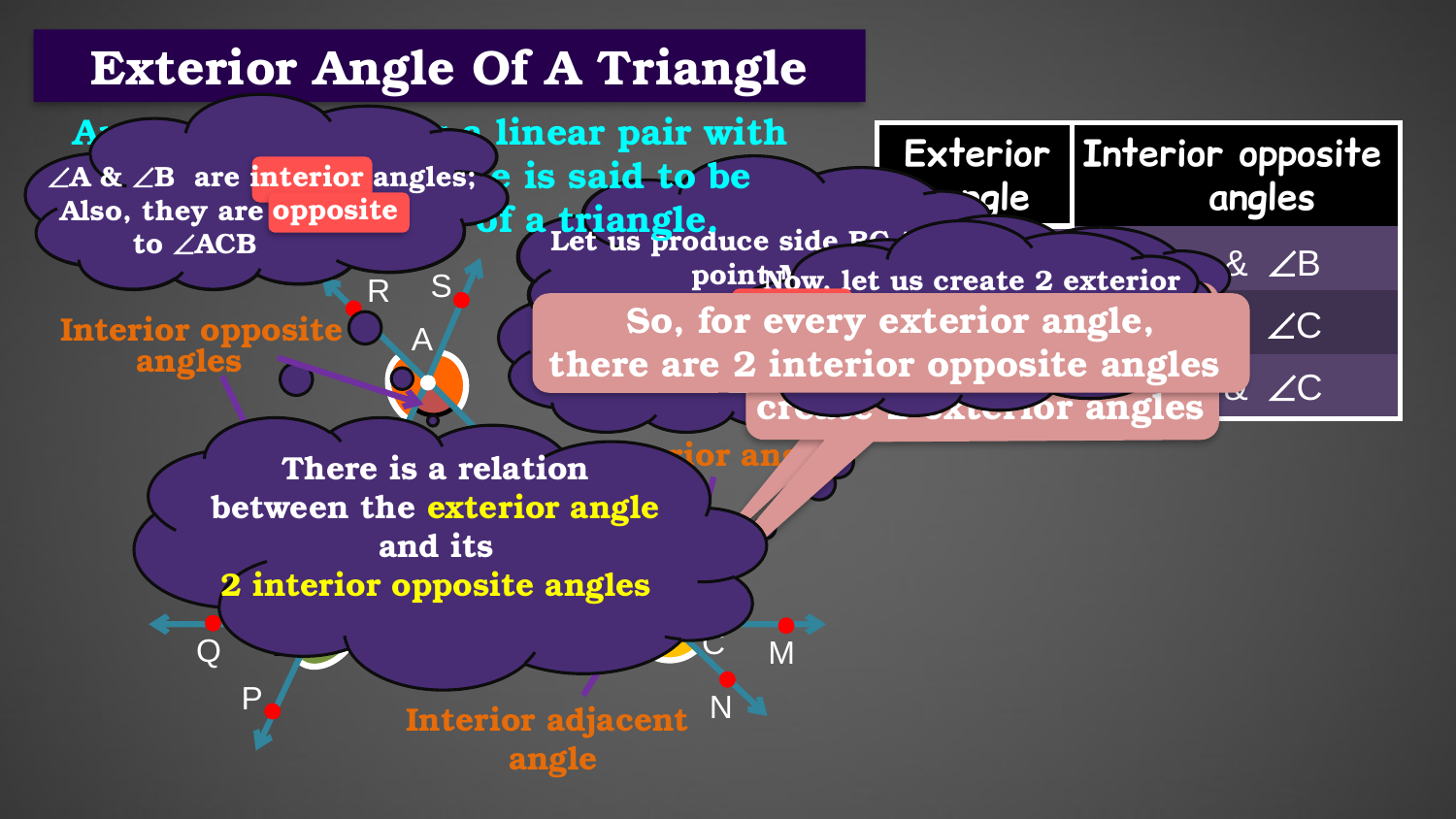

Exterior Angle Of A Triangle

An angle that forms a linear pair with
an angle of a triangle is said to be
an exterior angle of a triangle.
|  |  |
| --- | --- |
|  |  |
|  |  |
|  |  |
Interior opposite
        angles
 Exterior
     angle
∠A & ∠B  are interior angles;

		opposite
to ∠ACB
Also, they are

Let us produce side BC to a point M,
such that B – C – M

Here, ∠A , ∠B and ∠C are the interior angles of ΔABC

 ∠ACM
 ∠A  &  ∠B

Now, let us create 2 exterior angles, each at vertex B and vertex A
S

R

Yes

∠ACM is said to be an
exterior angle of ΔABC

Does ∠ACM form a linear pair with ∠ACB ?
Yes
∠ACB is an interior angle;

 ∠BAR
So, for every exterior angle,
there are 2 interior opposite angles

 ∠B  &  ∠C
Can we create one more exterior angle at vertex C ?
Interior opposite
       angles
A
Also, it is an adjacent angle
of ∠ACM

At every vertex, we can
create 2 exterior angles

 ∠PBC
 ∠A  &  ∠C

Exterior angle
There is a relation between the exterior angle and its
2 interior opposite angles

C
B

Q

M

P

N
Interior adjacent
angle